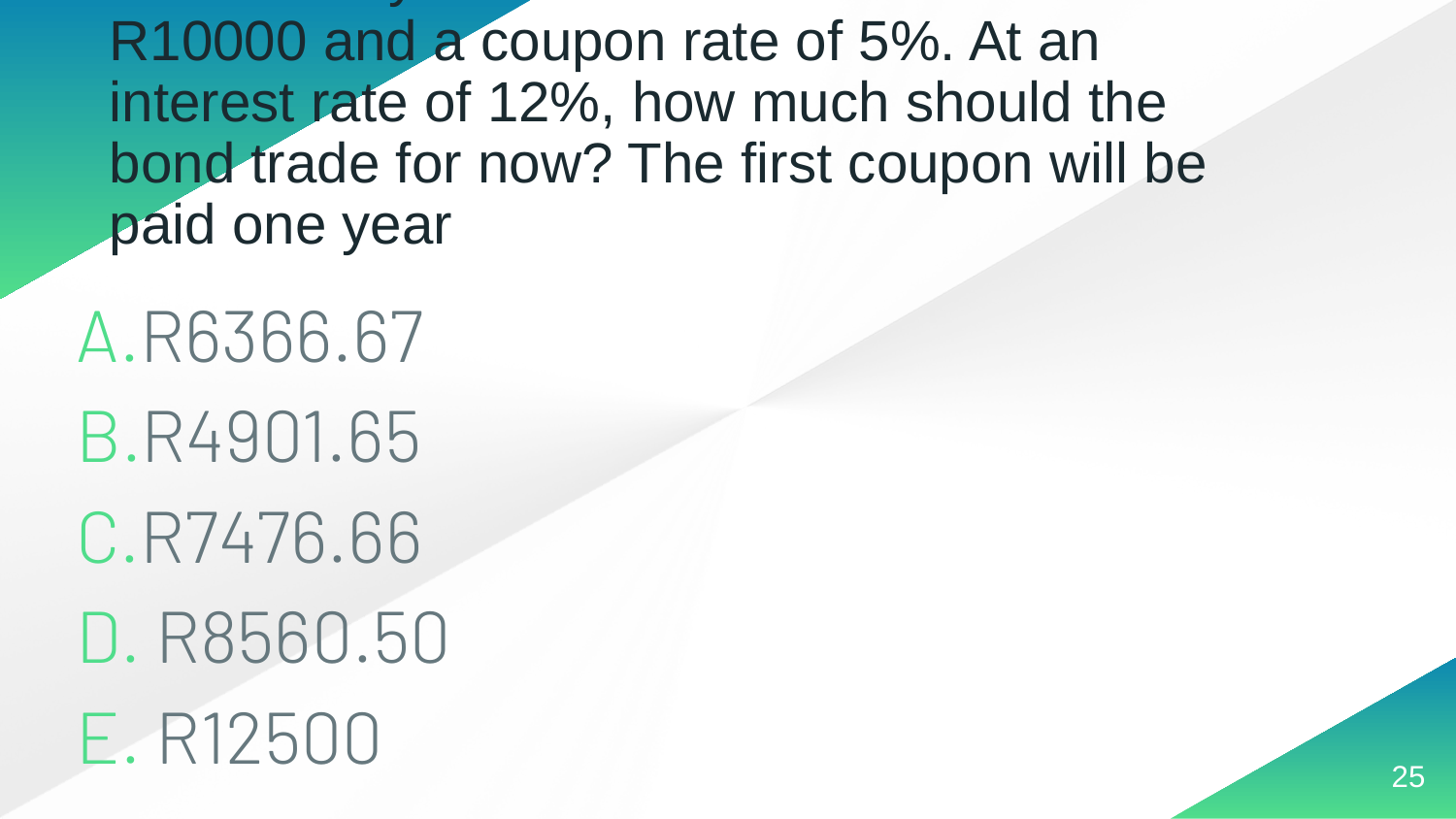

# 12. A five-year bond has a face value of R10000 and a coupon rate of 5%. At an interest rate of 12%, how much should the bond trade for now? The first coupon will be paid one year
R6366.67
R4901.65
R7476.66
 R8560.50
 R12500
25